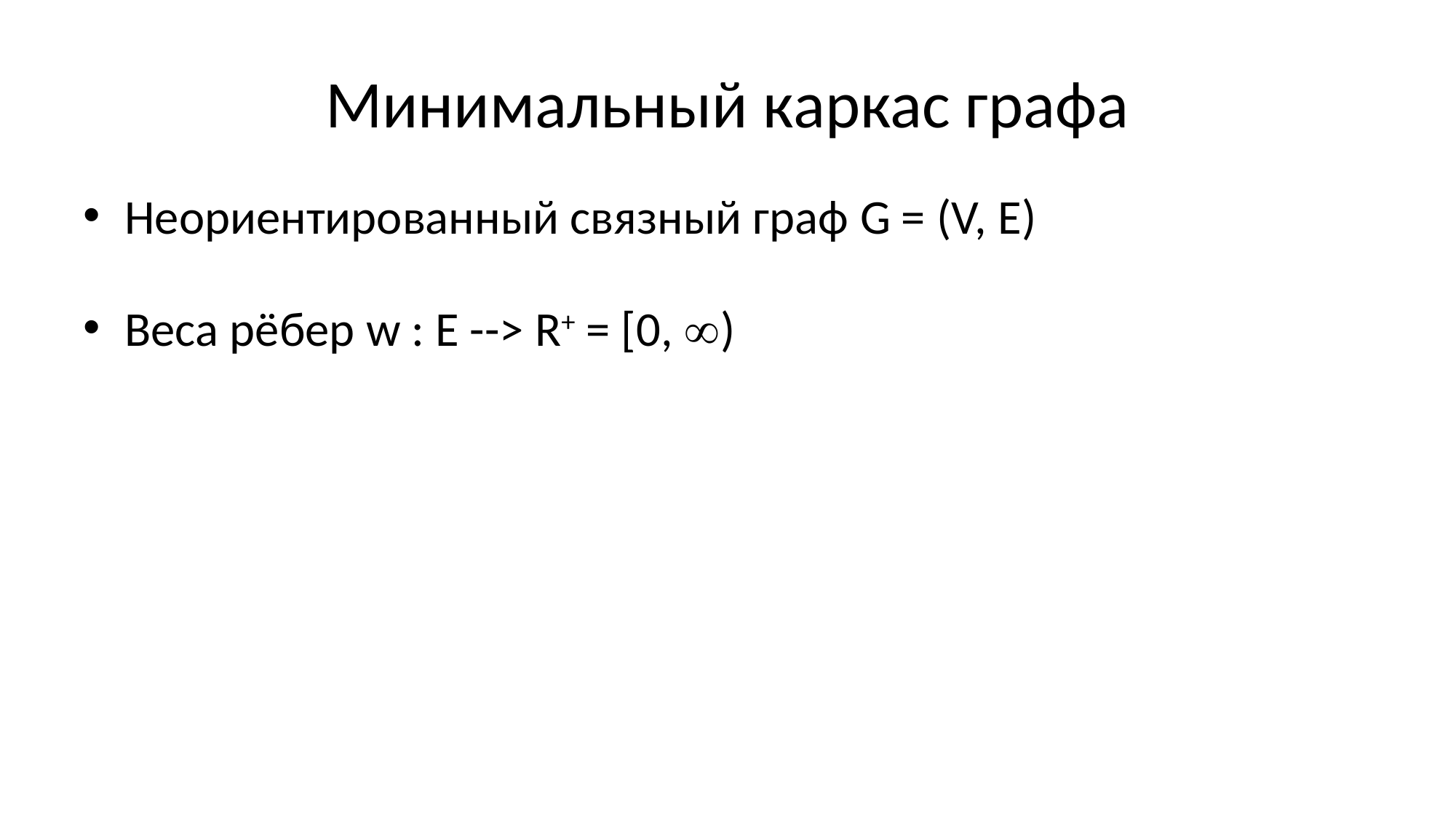

# Минимальный каркас графа
Неориентированный связный граф G = (V, E)

Веса рёбер w : E --> R+ = [0, ∞)

Минимальным каркасом (остовным деревом) G называется такой каркас G, сумма весов ребер которого минимальна